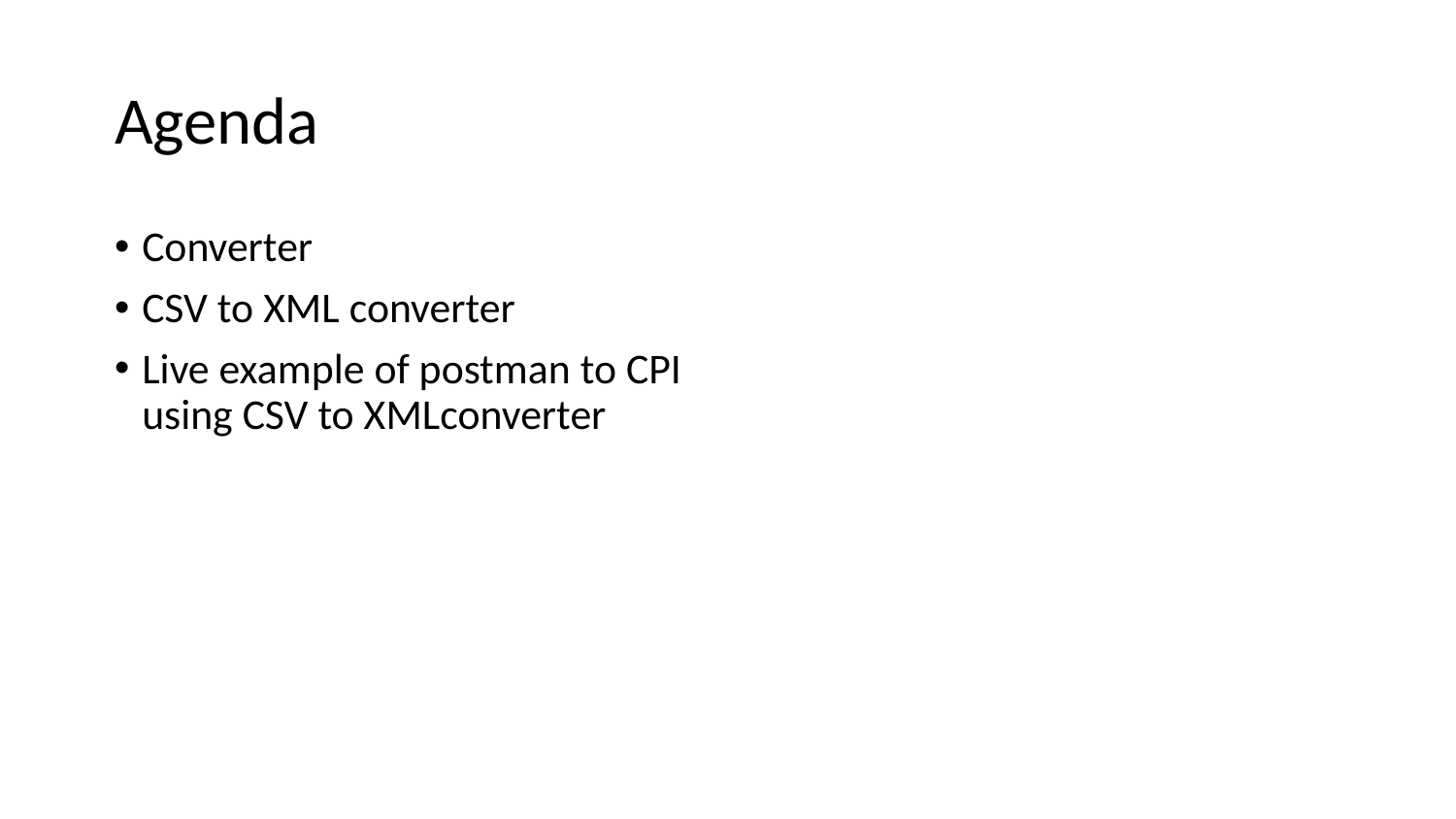

# Agenda
Converter
CSV to XML converter
Live example of postman to CPI using CSV to XMLconverter